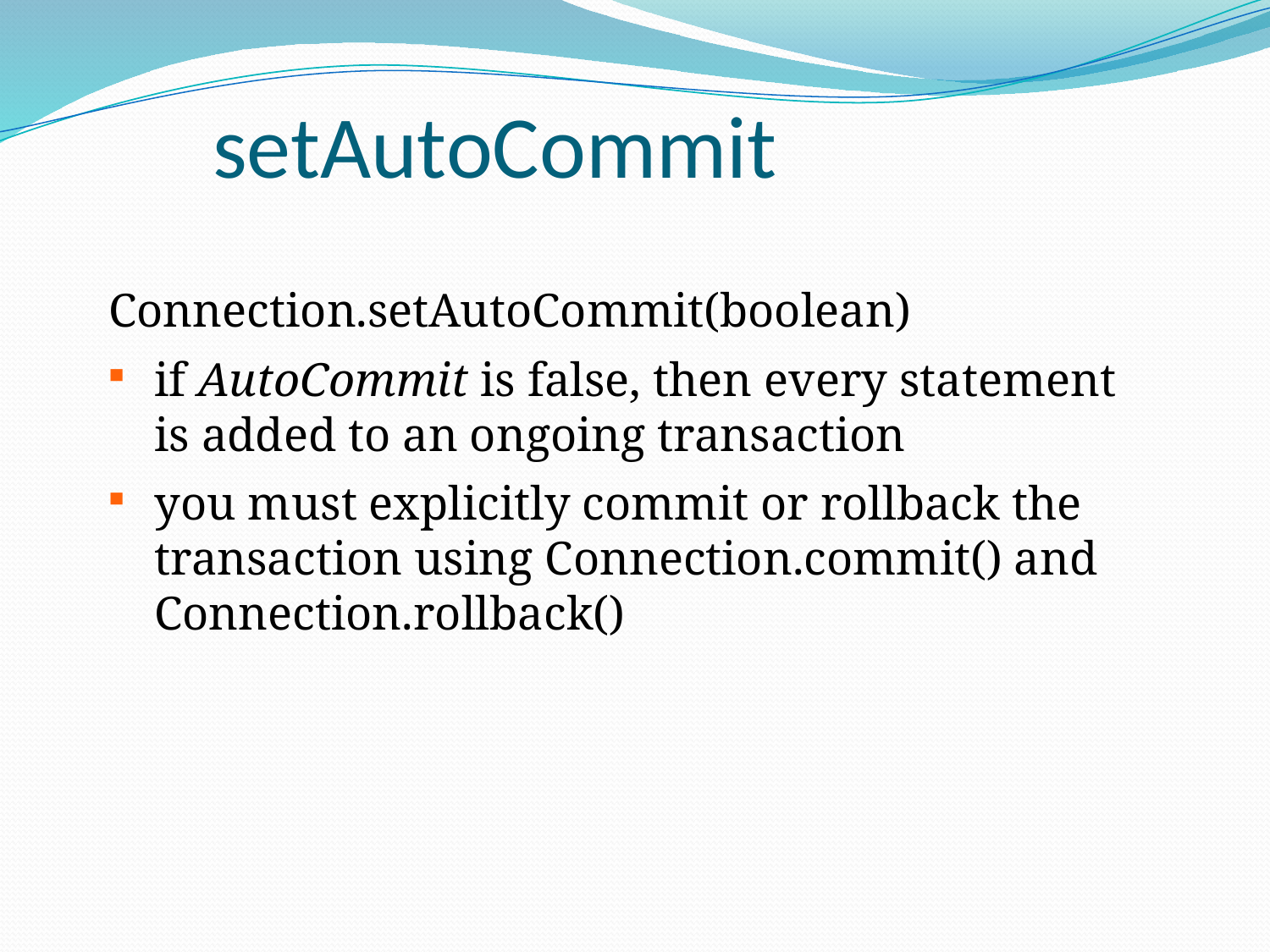

# setAutoCommit
Connection.setAutoCommit(boolean)‏
if AutoCommit is false, then every statement is added to an ongoing transaction
you must explicitly commit or rollback the transaction using Connection.commit() and Connection.rollback()‏